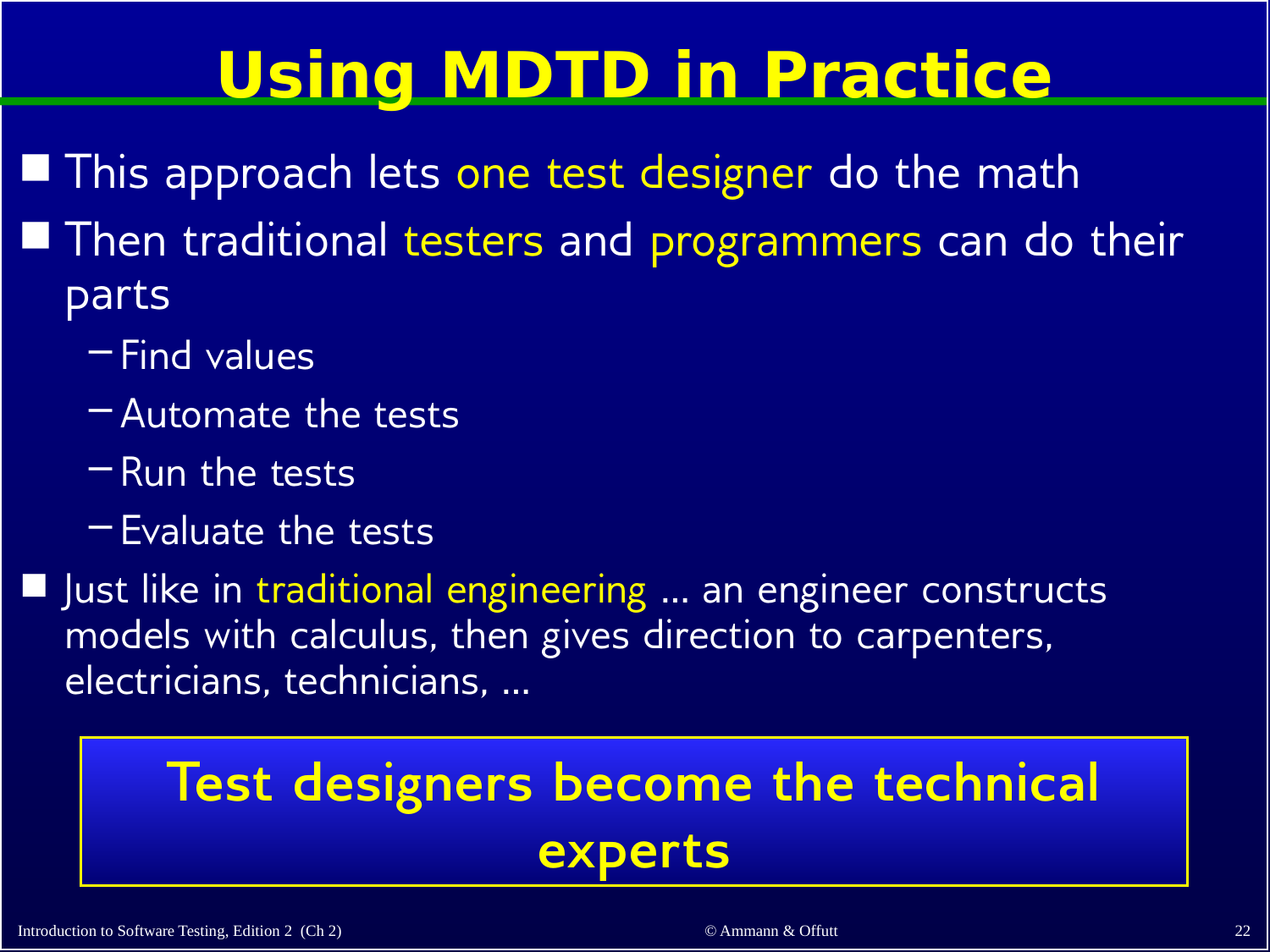

# Using MDTD in Practice
This approach lets one test designer do the math
Then traditional testers and programmers can do their parts
Find values
Automate the tests
Run the tests
Evaluate the tests
Just like in traditional engineering … an engineer constructs models with calculus, then gives direction to carpenters, electricians, technicians, …
Test designers become the technical experts
22
© Ammann & Offutt
Introduction to Software Testing, Edition 2  (Ch 2)